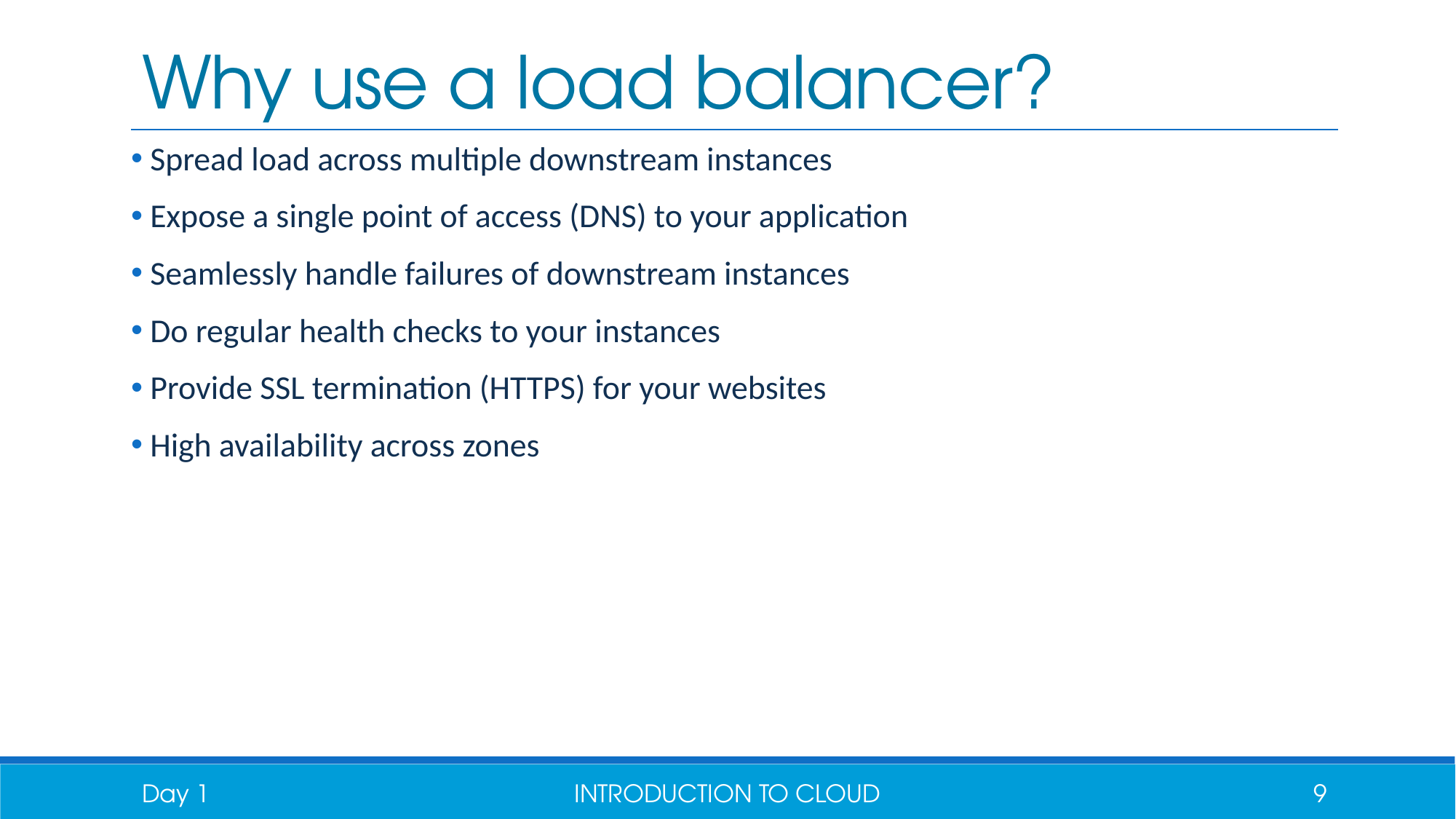

# Why use a load balancer?
 Spread load across multiple downstream instances
 Expose a single point of access (DNS) to your application
 Seamlessly handle failures of downstream instances
 Do regular health checks to your instances
 Provide SSL termination (HTTPS) for your websites
 High availability across zones
Day 1
Introduction to Cloud
9